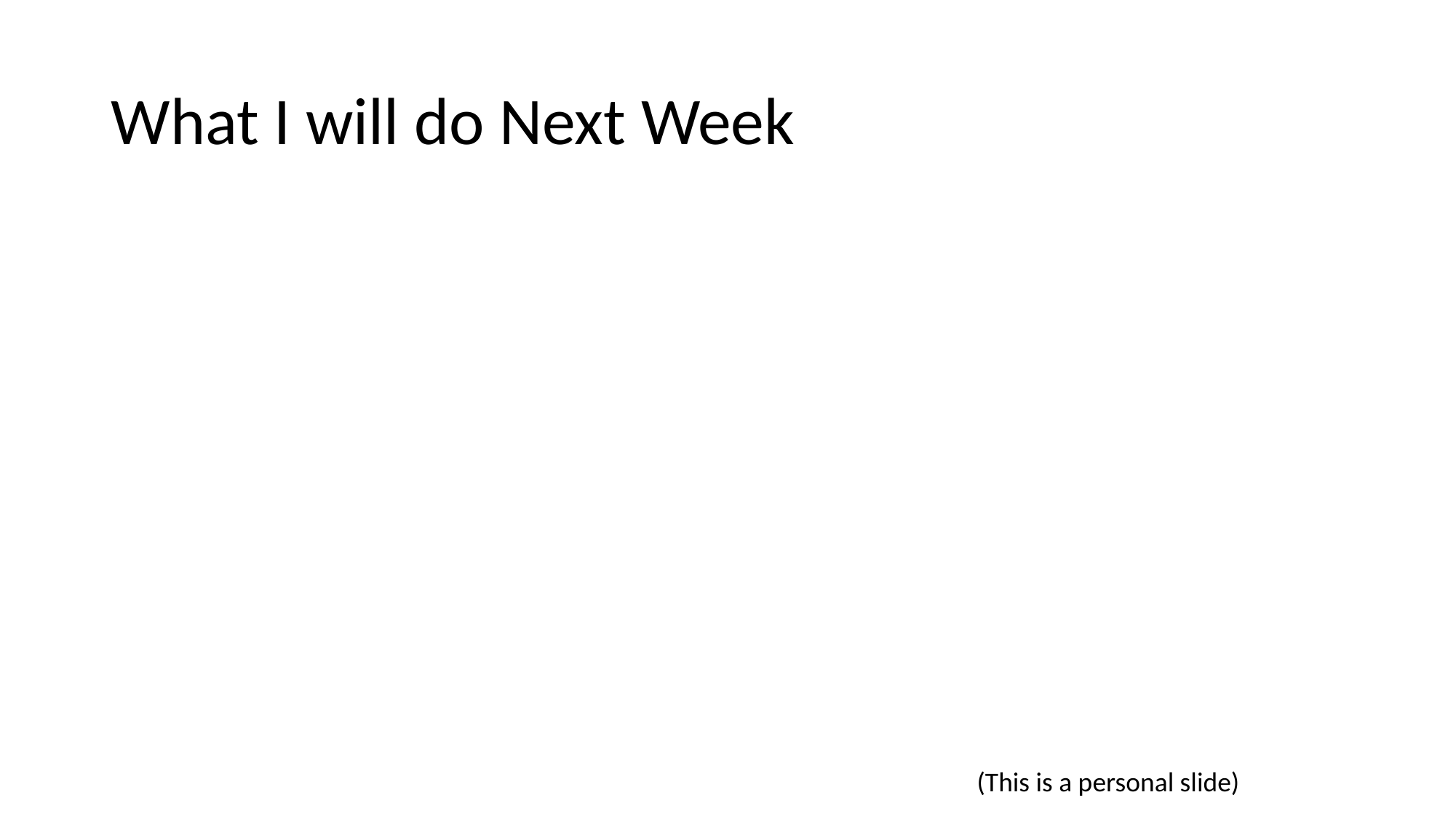

# What I will do Next Week

(This is a personal slide)